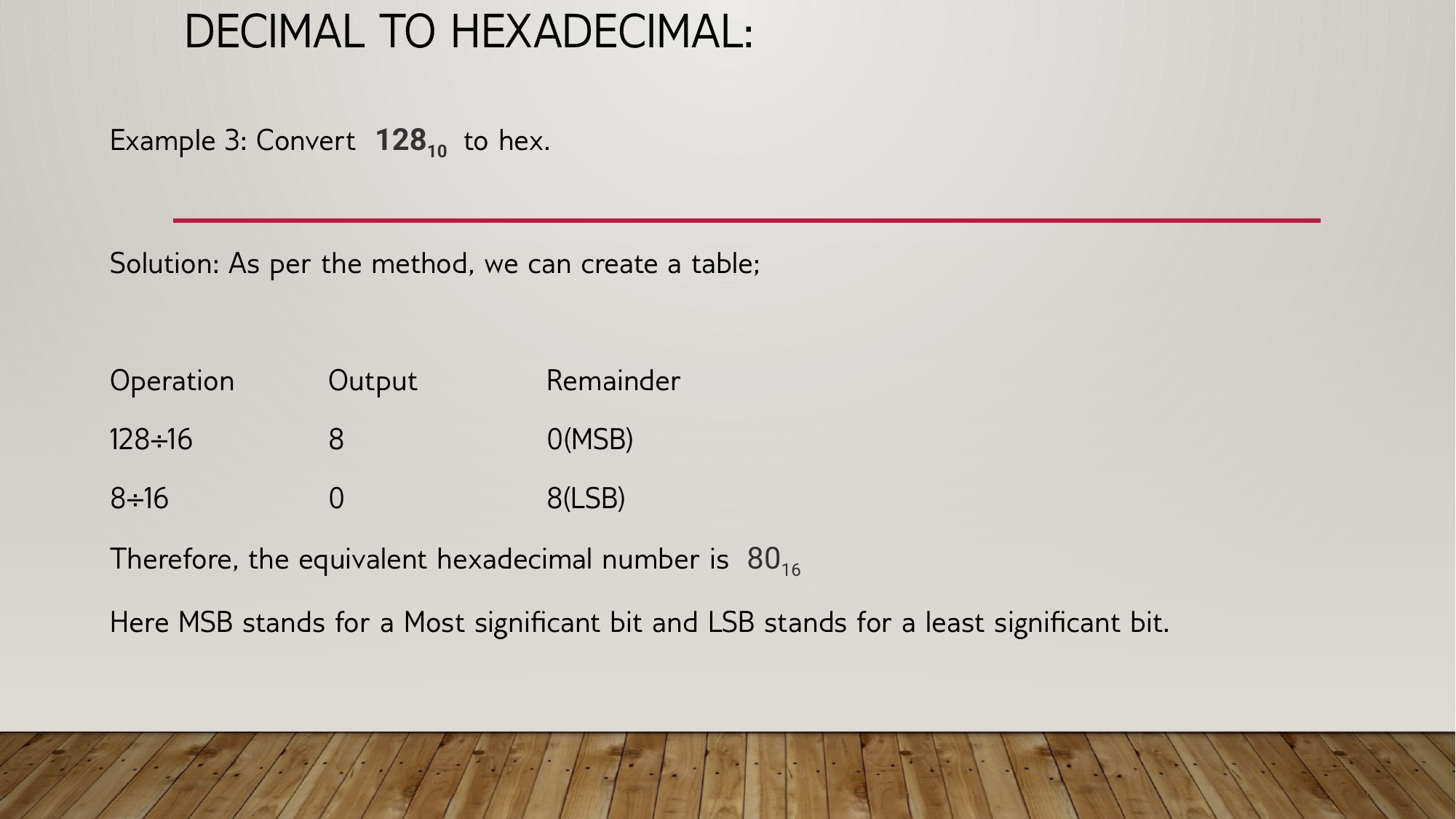

# Decimal to Hexadecimal:
Example 3: Convert  12810  to hex.

Solution: As per the method, we can create a table;

Operation	Output 		Remainder
128÷16		8		0(MSB)
8÷16		0		8(LSB)
Therefore, the equivalent hexadecimal number is  8016
Here MSB stands for a Most significant bit and LSB stands for a least significant bit.